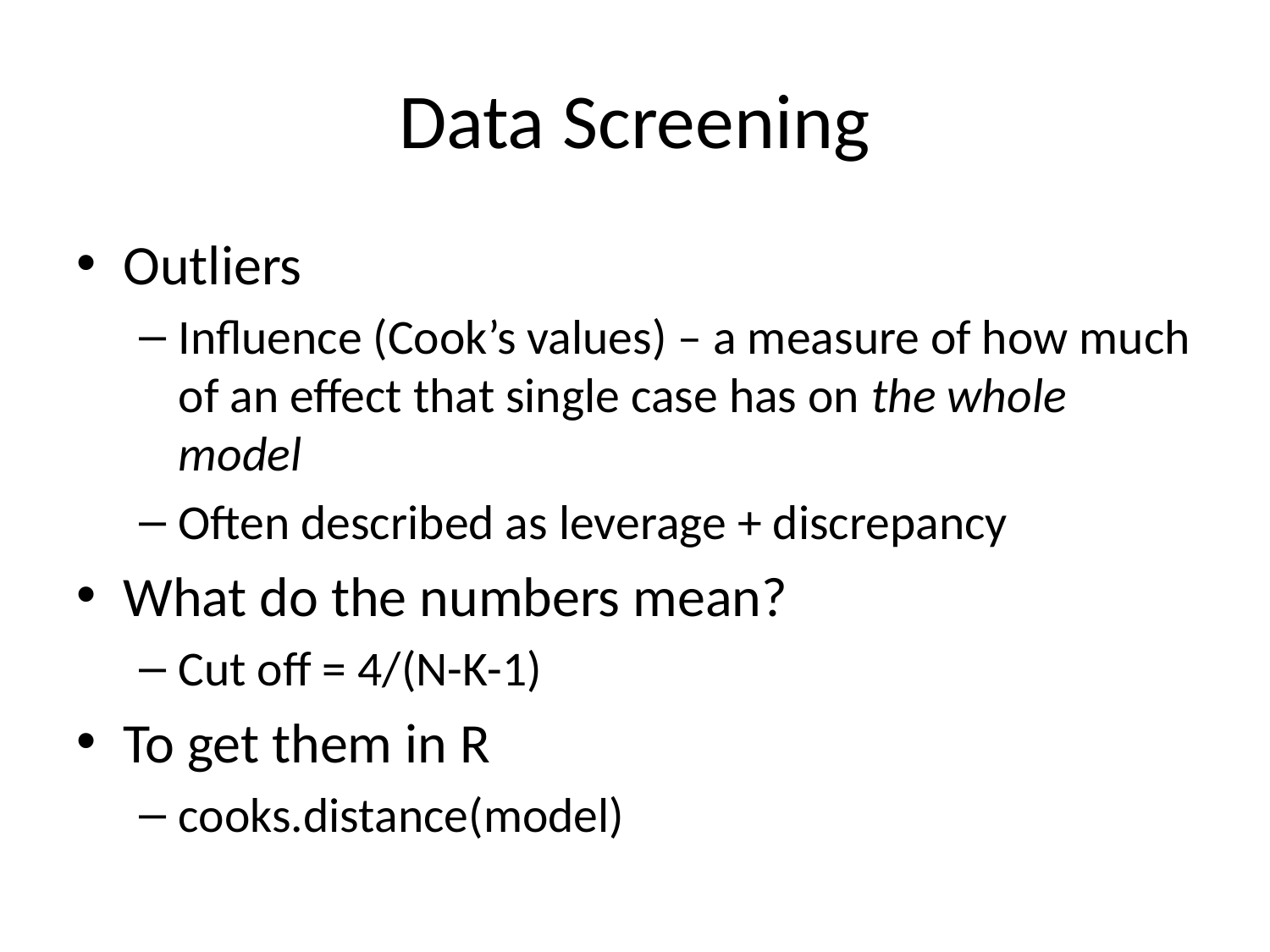

# Data Screening
Outliers
Influence (Cook’s values) – a measure of how much of an effect that single case has on the whole model
Often described as leverage + discrepancy
What do the numbers mean?
Cut off = 4/(N-K-1)
To get them in R
cooks.distance(model)